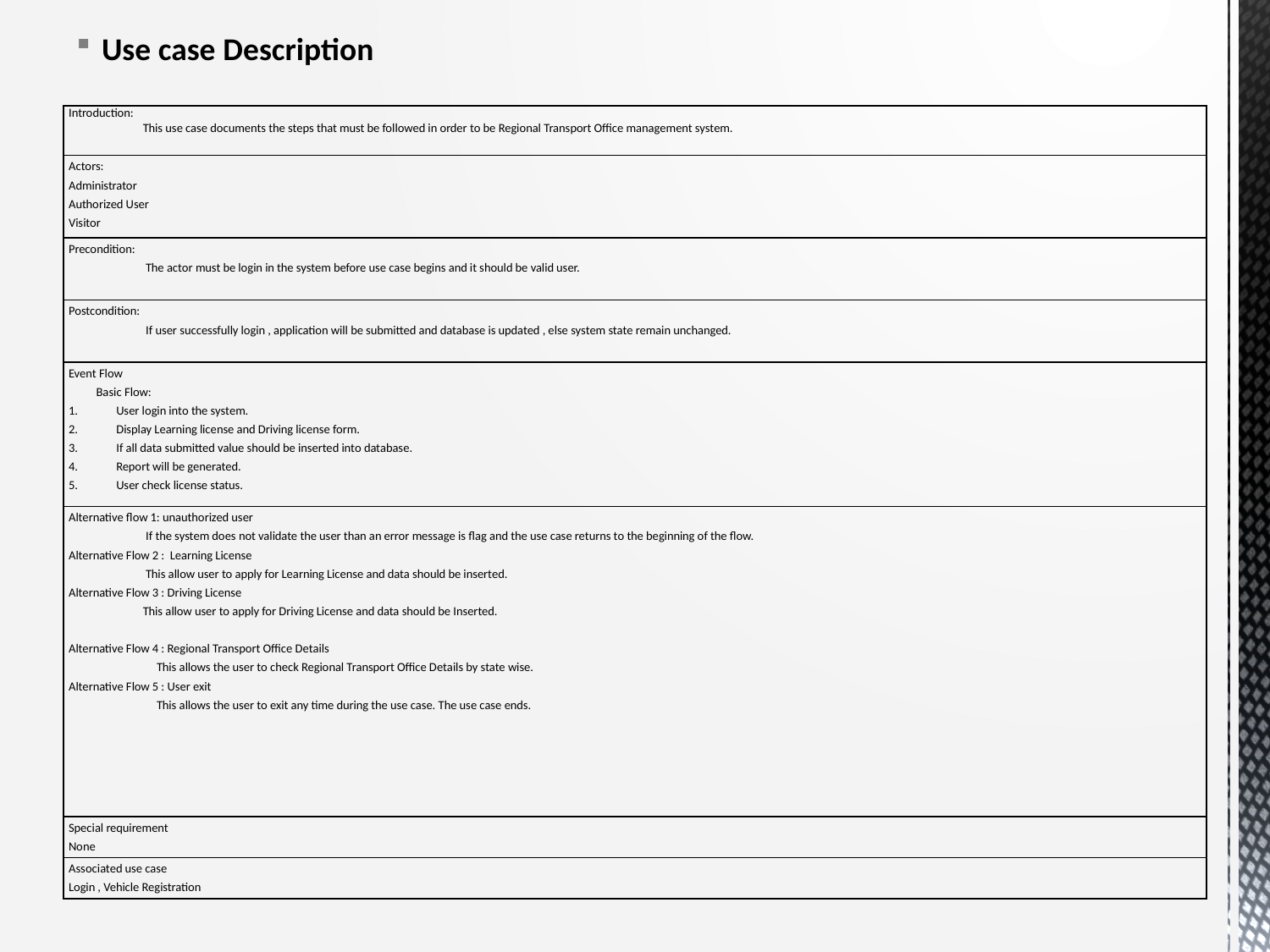

Use case Description
| Introduction: This use case documents the steps that must be followed in order to be Regional Transport Office management system. |
| --- |
| Actors: Administrator Authorized User Visitor |
| Precondition: The actor must be login in the system before use case begins and it should be valid user. |
| Postcondition: If user successfully login , application will be submitted and database is updated , else system state remain unchanged. |
| Event Flow Basic Flow: User login into the system. Display Learning license and Driving license form. If all data submitted value should be inserted into database. Report will be generated. User check license status. |
| Alternative flow 1: unauthorized user If the system does not validate the user than an error message is flag and the use case returns to the beginning of the flow. Alternative Flow 2 : Learning License This allow user to apply for Learning License and data should be inserted. Alternative Flow 3 : Driving License This allow user to apply for Driving License and data should be Inserted.   Alternative Flow 4 : Regional Transport Office Details This allows the user to check Regional Transport Office Details by state wise. Alternative Flow 5 : User exit This allows the user to exit any time during the use case. The use case ends. |
| Special requirement None |
| Associated use case Login , Vehicle Registration |
#